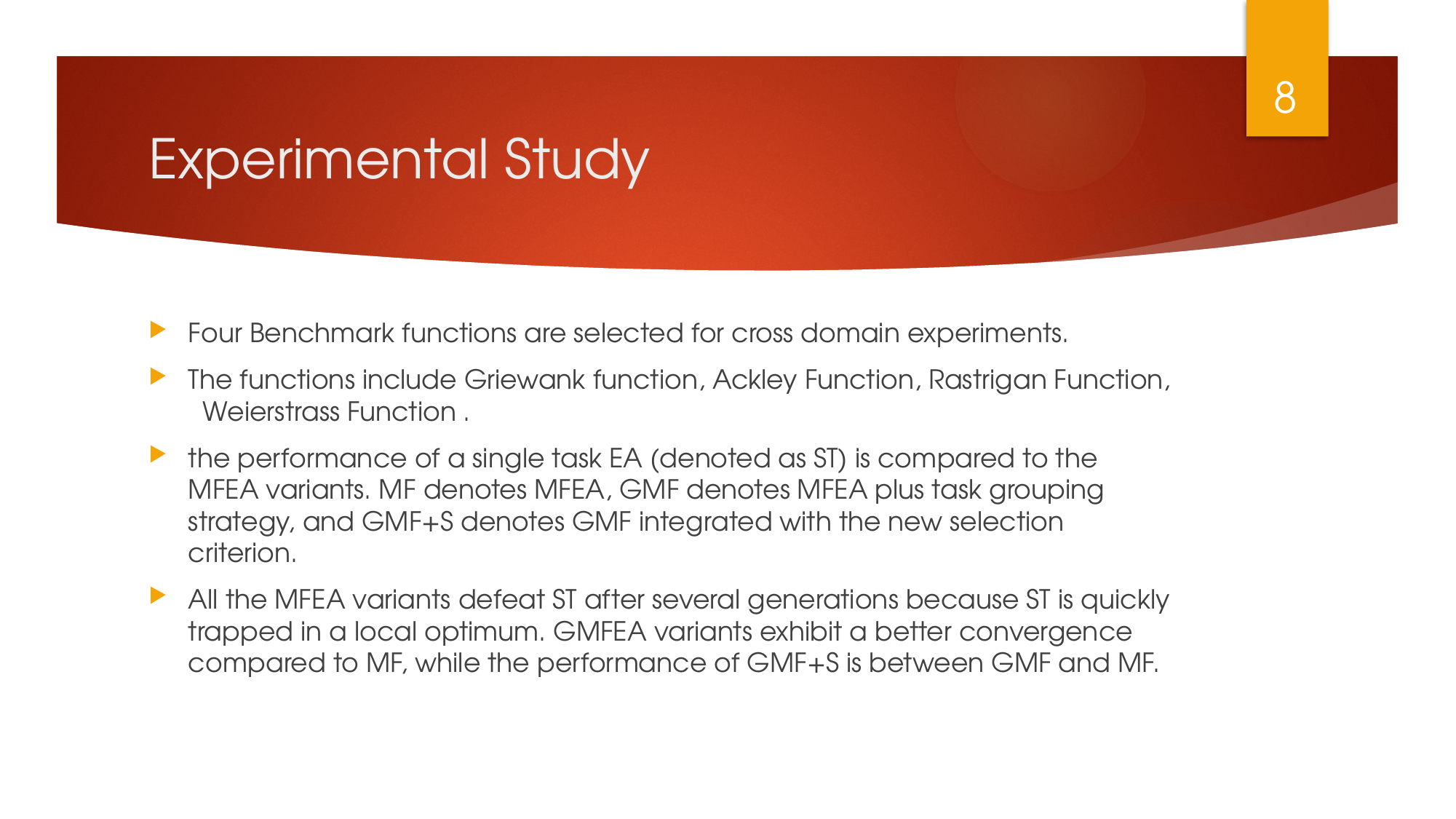

8
# Experimental Study
Four Benchmark functions are selected for cross domain experiments.
The functions include Griewank function, Ackley Function, Rastrigan Function,   Weierstrass Function .
the performance of a single task EA (denoted as ST) is compared to the MFEA variants. MF denotes MFEA, GMF denotes MFEA plus task grouping strategy, and GMF+S denotes GMF integrated with the new selection criterion.
All the MFEA variants defeat ST after several generations because ST is quickly trapped in a local optimum. GMFEA variants exhibit a better convergence compared to MF, while the performance of GMF+S is between GMF and MF.